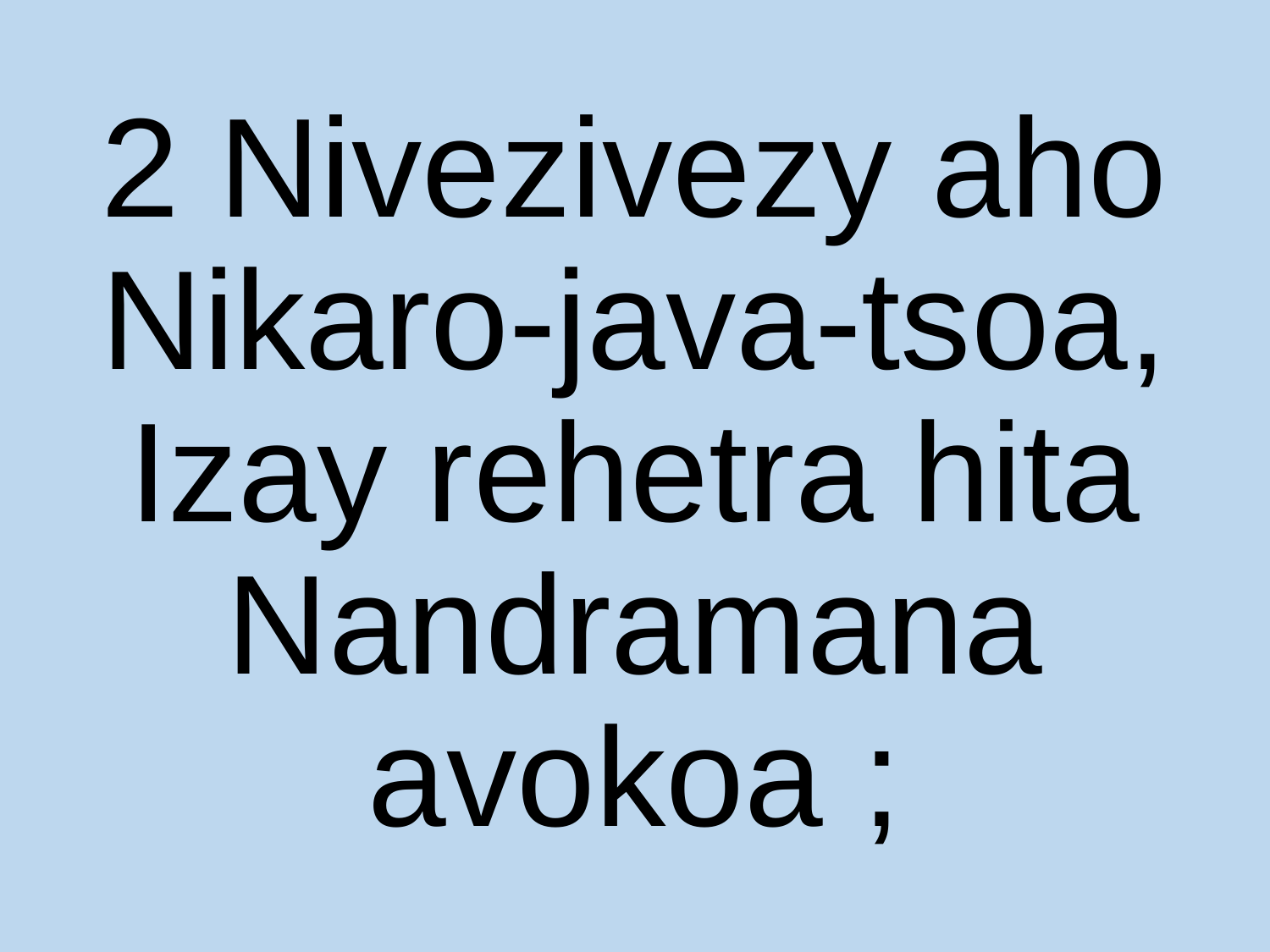

2 Nivezivezy aho
Nikaro-java-tsoa,
Izay rehetra hita
Nandramana avokoa ;